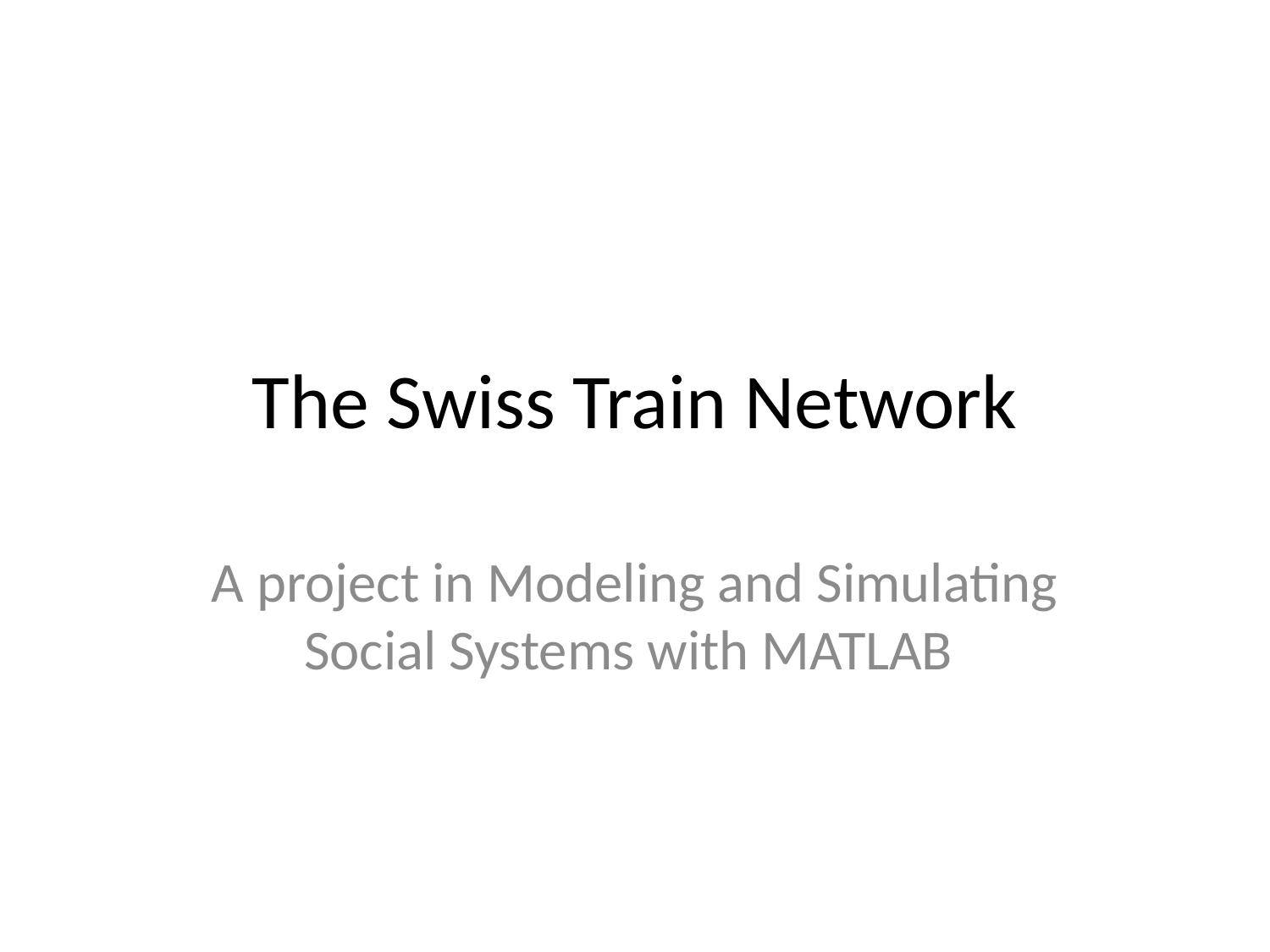

# The Swiss Train Network
A project in Modeling and Simulating Social Systems with MATLAB